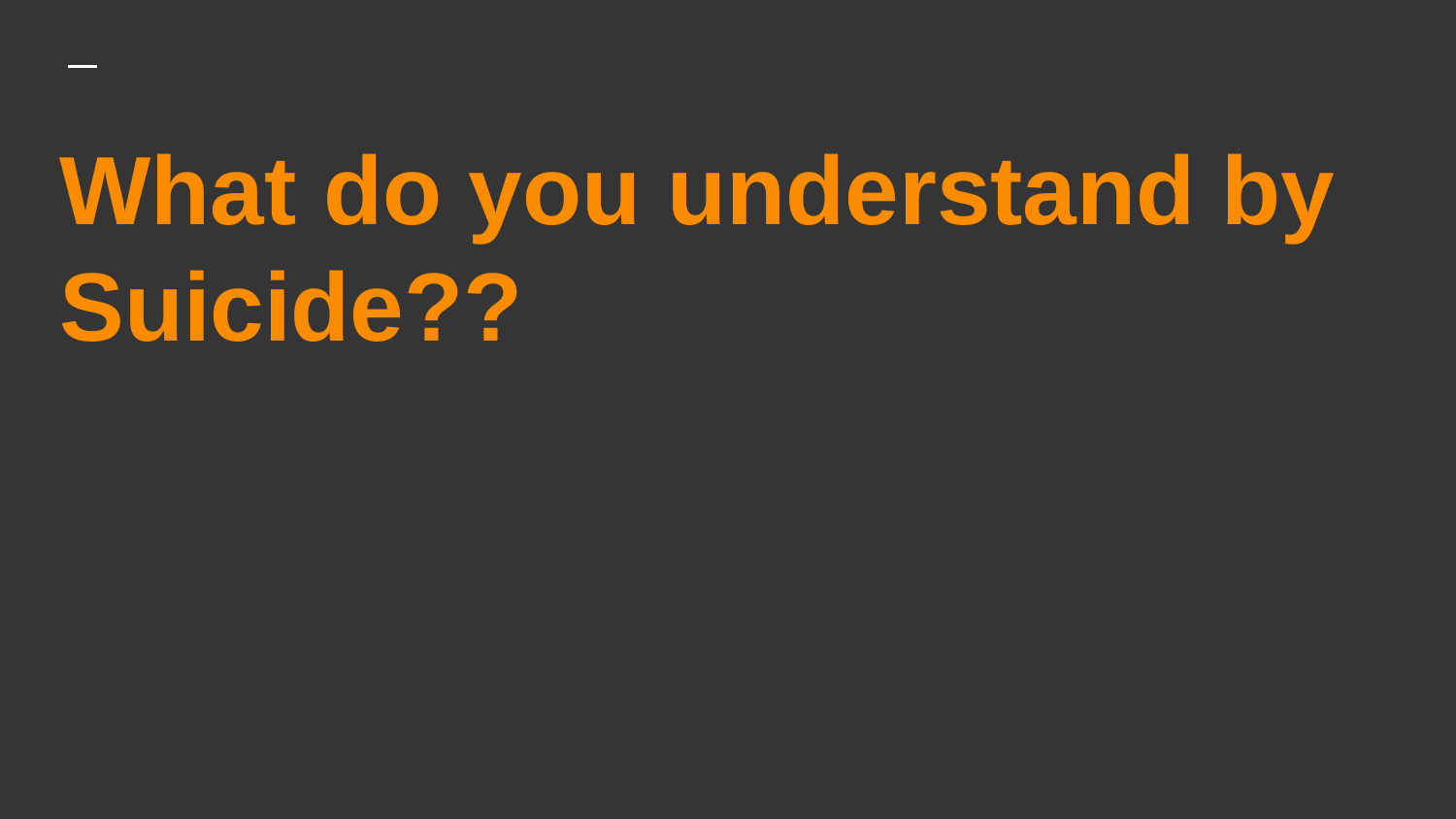

# What do you understand by Suicide??